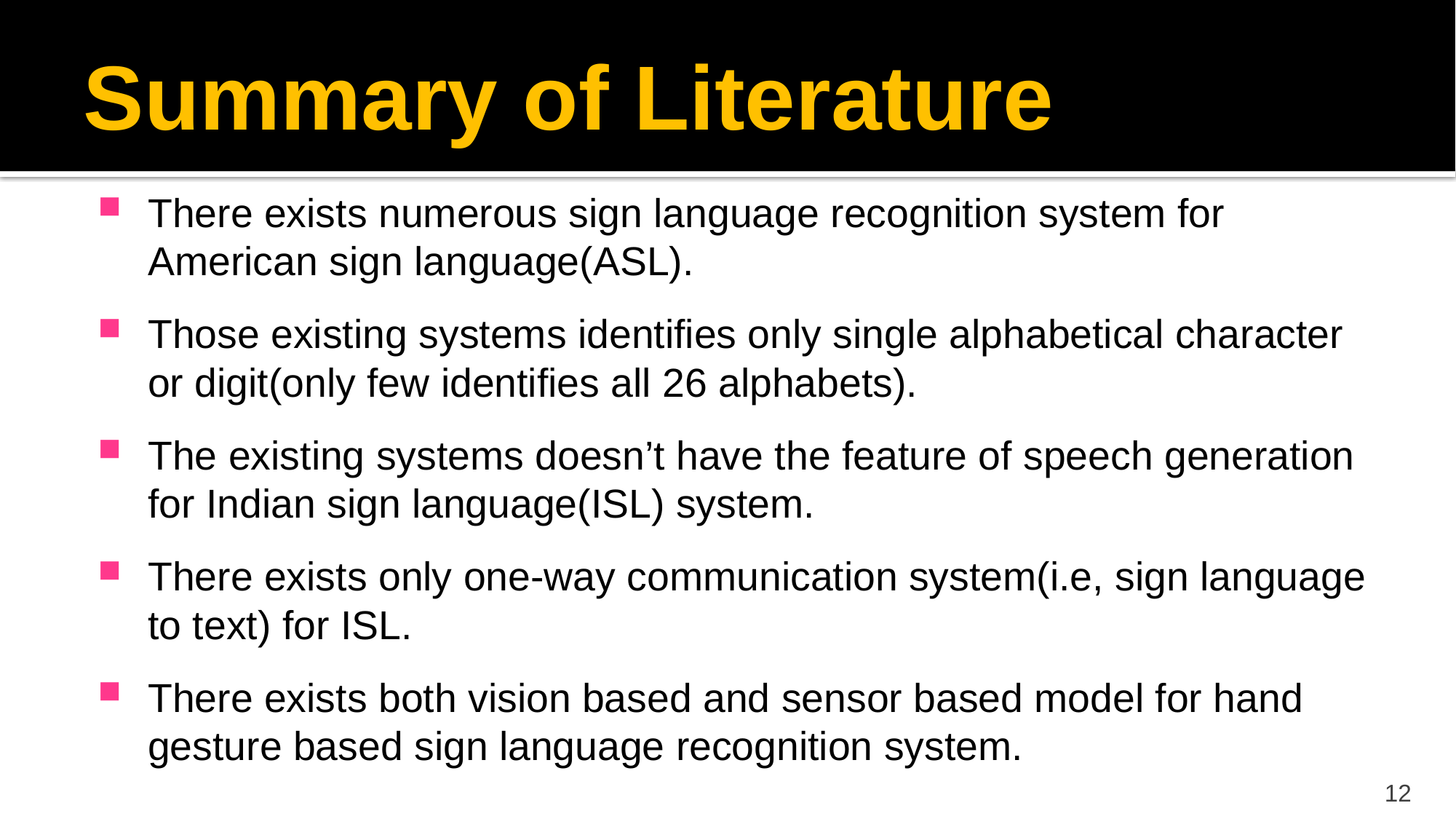

# Summary of Literature
There exists numerous sign language recognition system for American sign language(ASL).
Those existing systems identifies only single alphabetical character or digit(only few identifies all 26 alphabets).
The existing systems doesn’t have the feature of speech generation for Indian sign language(ISL) system.
There exists only one-way communication system(i.e, sign language to text) for ISL.
There exists both vision based and sensor based model for hand gesture based sign language recognition system.
12